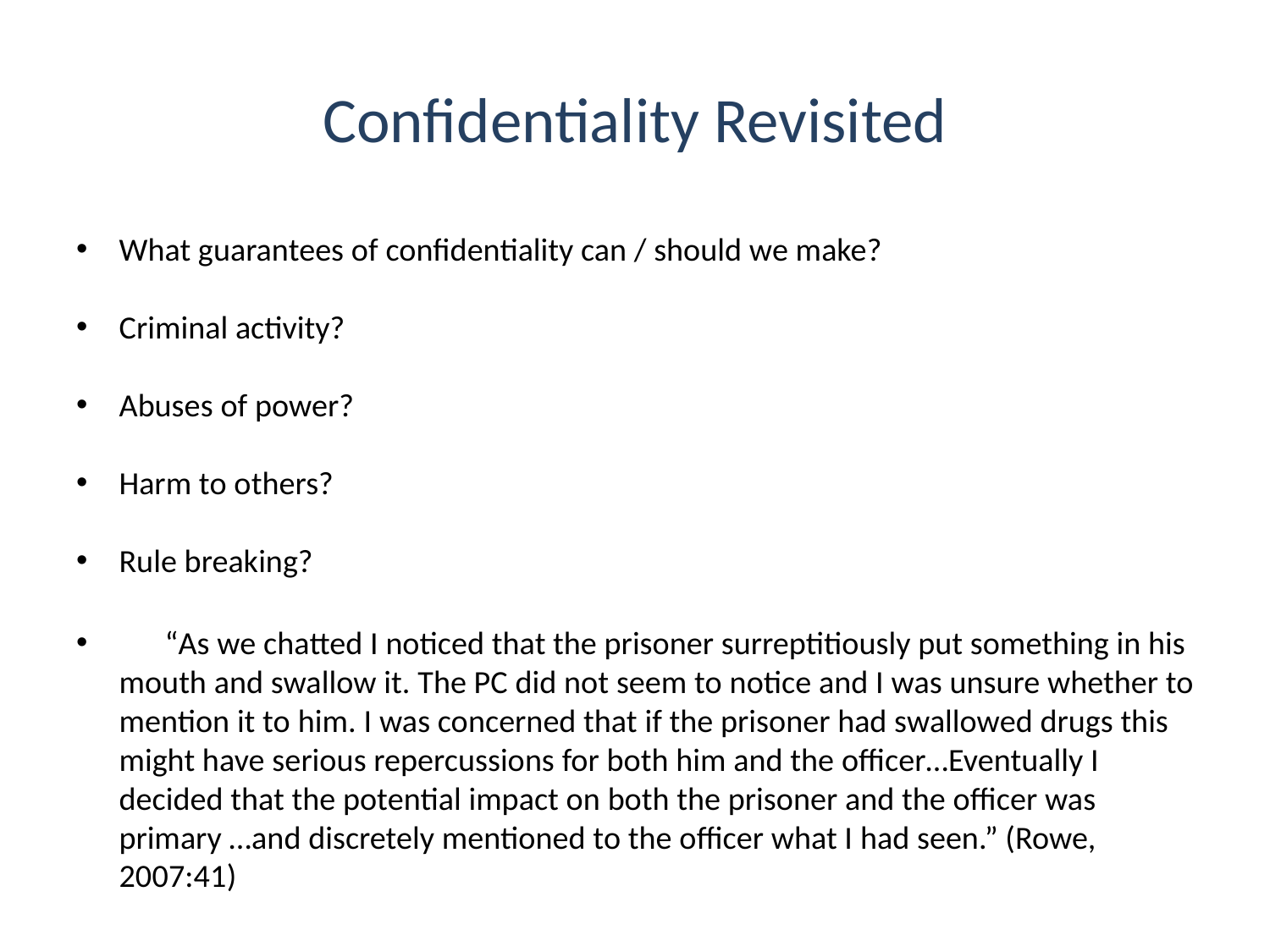

# Confidentiality Revisited
What guarantees of confidentiality can / should we make?

Criminal activity?

Abuses of power?

Harm to others?

Rule breaking?

	“As we chatted I noticed that the prisoner surreptitiously put something in his mouth and swallow it. The PC did not seem to notice and I was unsure whether to mention it to him. I was concerned that if the prisoner had swallowed drugs this might have serious repercussions for both him and the officer…Eventually I decided that the potential impact on both the prisoner and the officer was primary …and discretely mentioned to the officer what I had seen.” (Rowe, 2007:41)